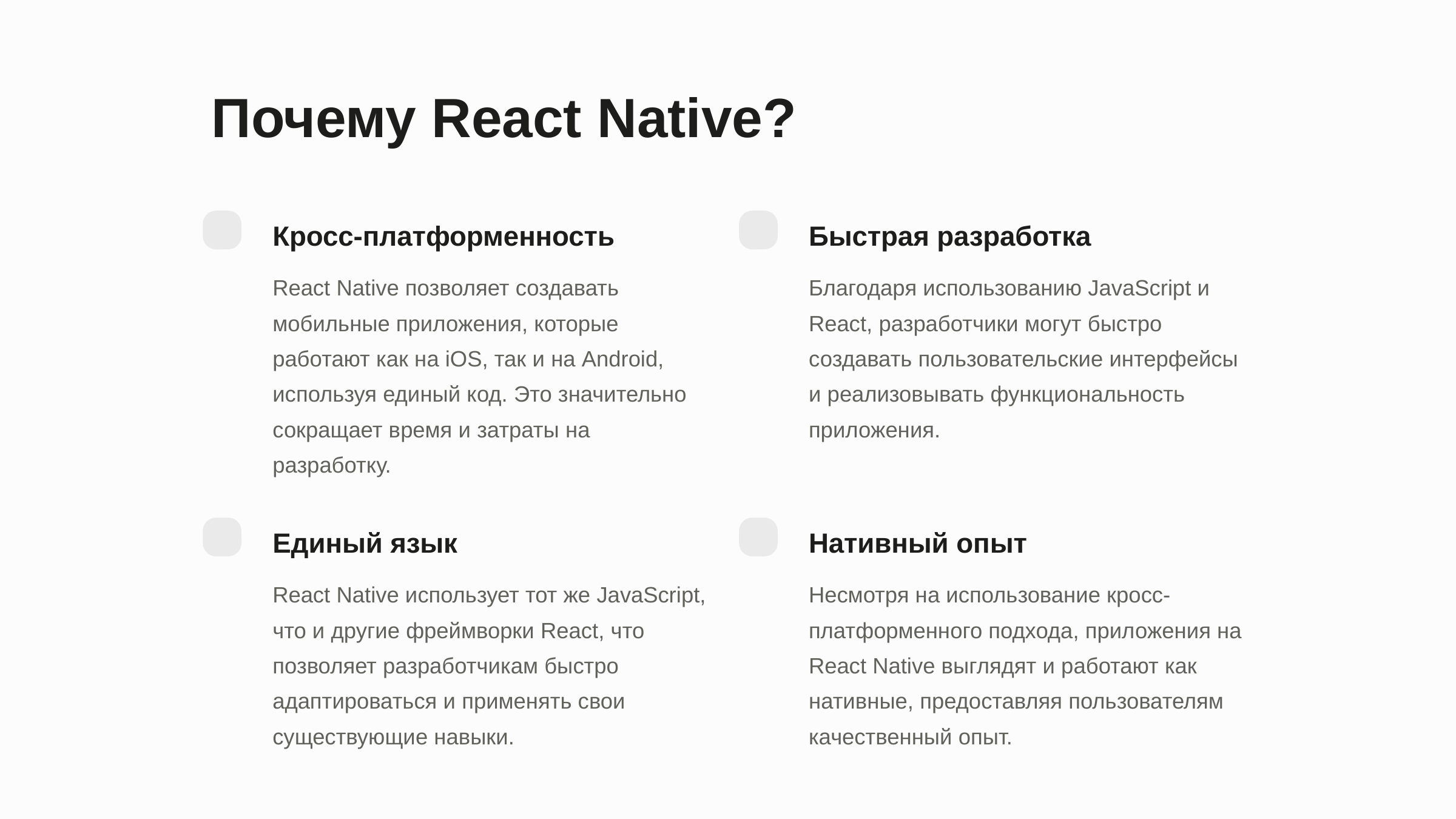

Почему React Native?

Кросс-платформенность
Быстрая разработка
React Native позволяет создавать мобильные приложения, которые работают как на iOS, так и на Android, используя единый код. Это значительно сокращает время и затраты на разработку.
Благодаря использованию JavaScript и React, разработчики могут быстро создавать пользовательские интерфейсы и реализовывать функциональность приложения.

Единый язык
Нативный опыт
React Native использует тот же JavaScript, что и другие фреймворки React, что позволяет разработчикам быстро адаптироваться и применять свои существующие навыки.
Несмотря на использование кросс-платформенного подхода, приложения на React Native выглядят и работают как нативные, предоставляя пользователям качественный опыт.